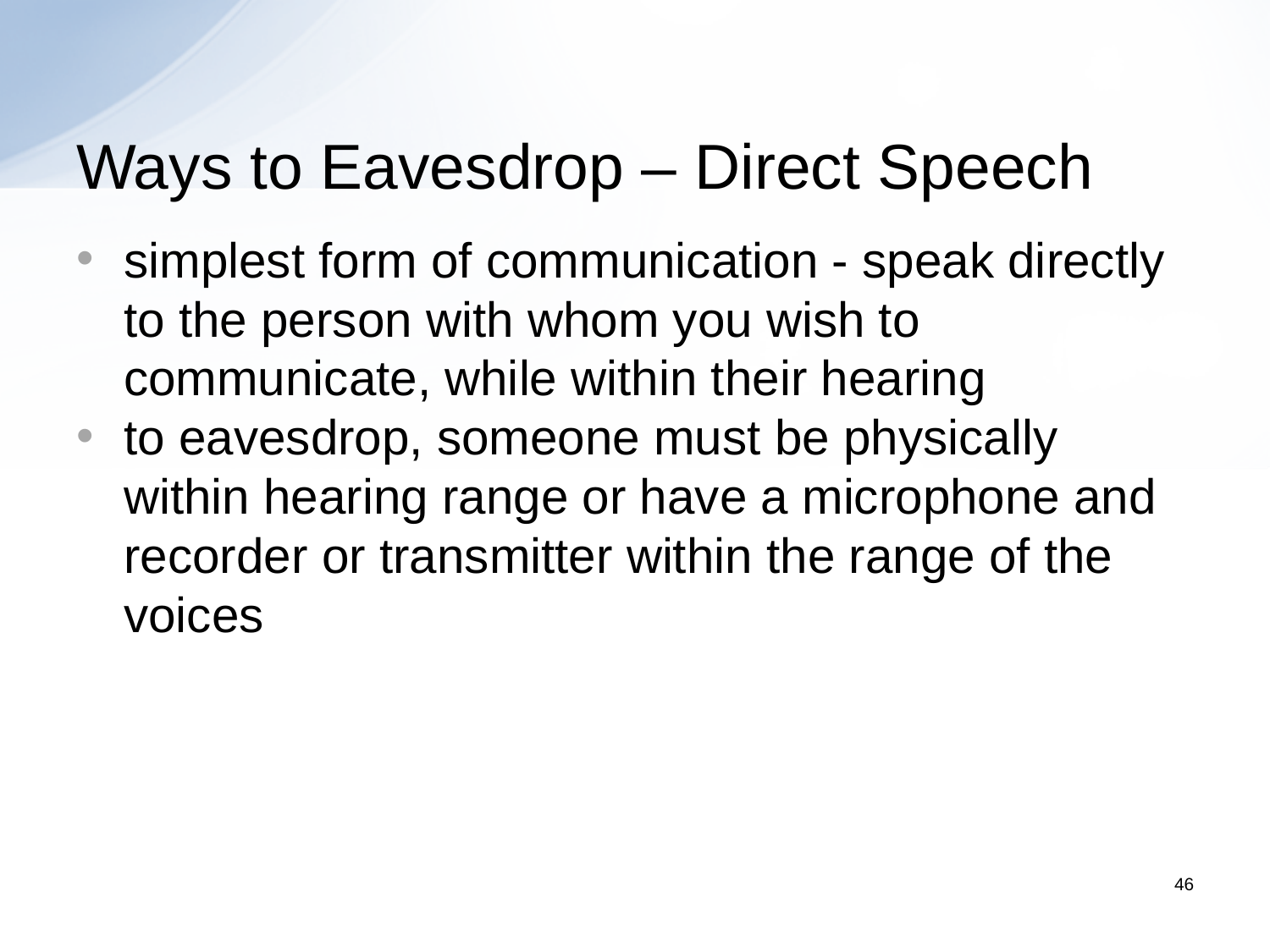

# Ways to Eavesdrop – Direct Speech
simplest form of communication - speak directly to the person with whom you wish to communicate, while within their hearing
to eavesdrop, someone must be physically within hearing range or have a microphone and recorder or transmitter within the range of the voices
46